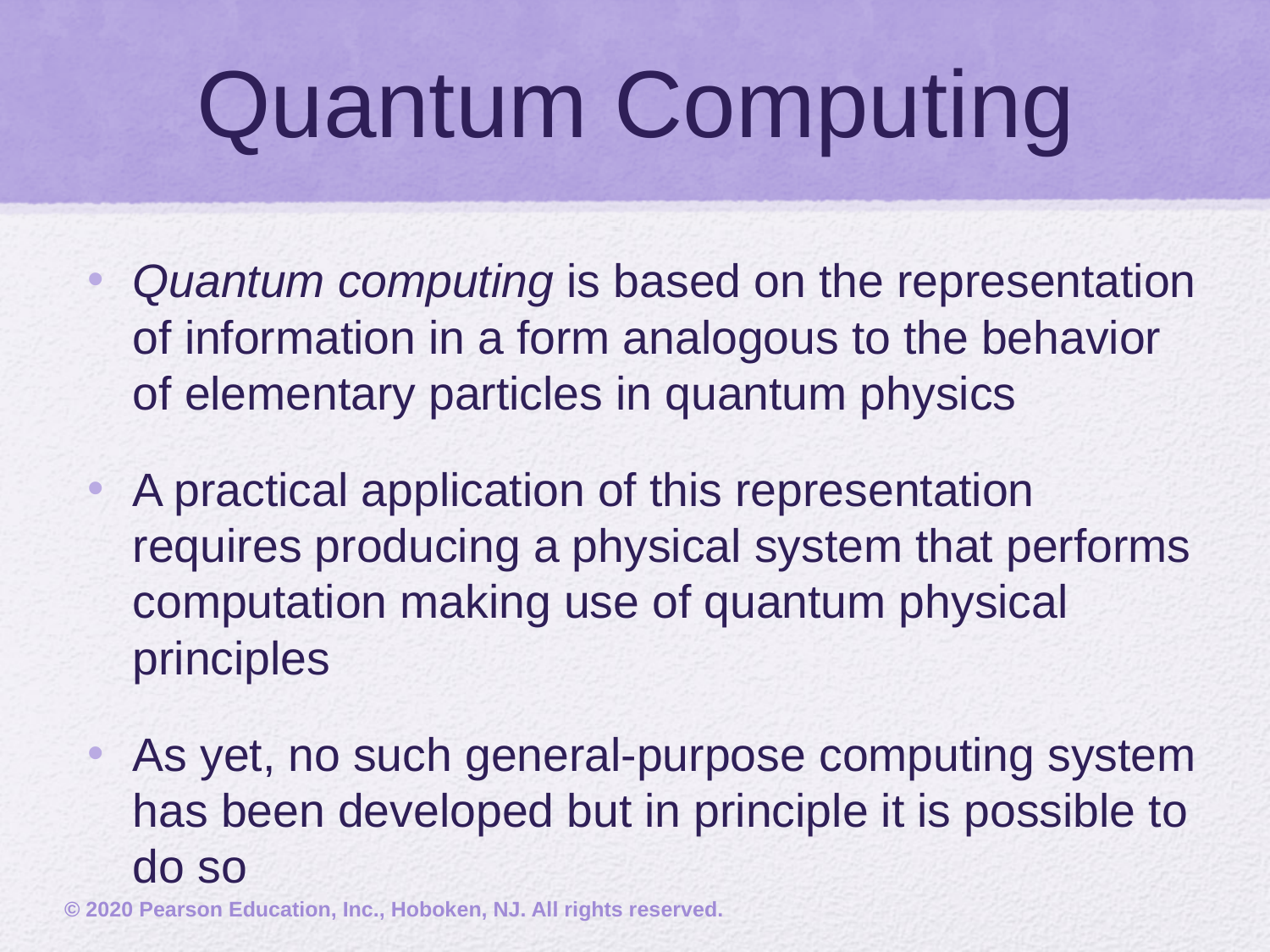

# Quantum Computing
Quantum computing is based on the representation of information in a form analogous to the behavior of elementary particles in quantum physics
A practical application of this representation requires producing a physical system that performs computation making use of quantum physical principles
As yet, no such general-purpose computing system has been developed but in principle it is possible to do so

© 2020 Pearson Education, Inc., Hoboken, NJ. All rights reserved.